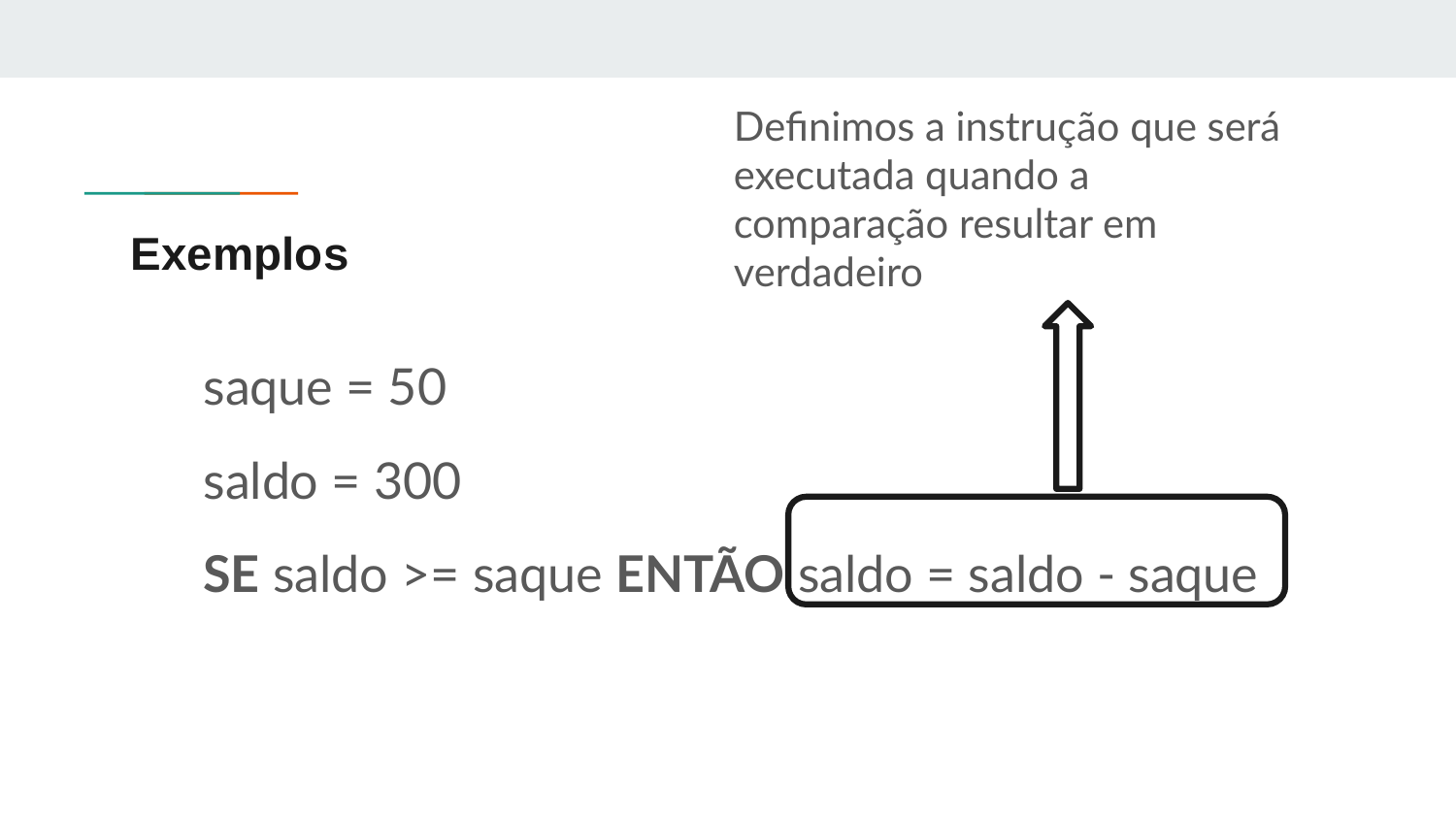

Definimos a instrução que será executada quando a comparação resultar em verdadeiro
# Exemplos

saque = 50
saldo = 300
SE saldo >= saque ENTÃO saldo = saldo - saque